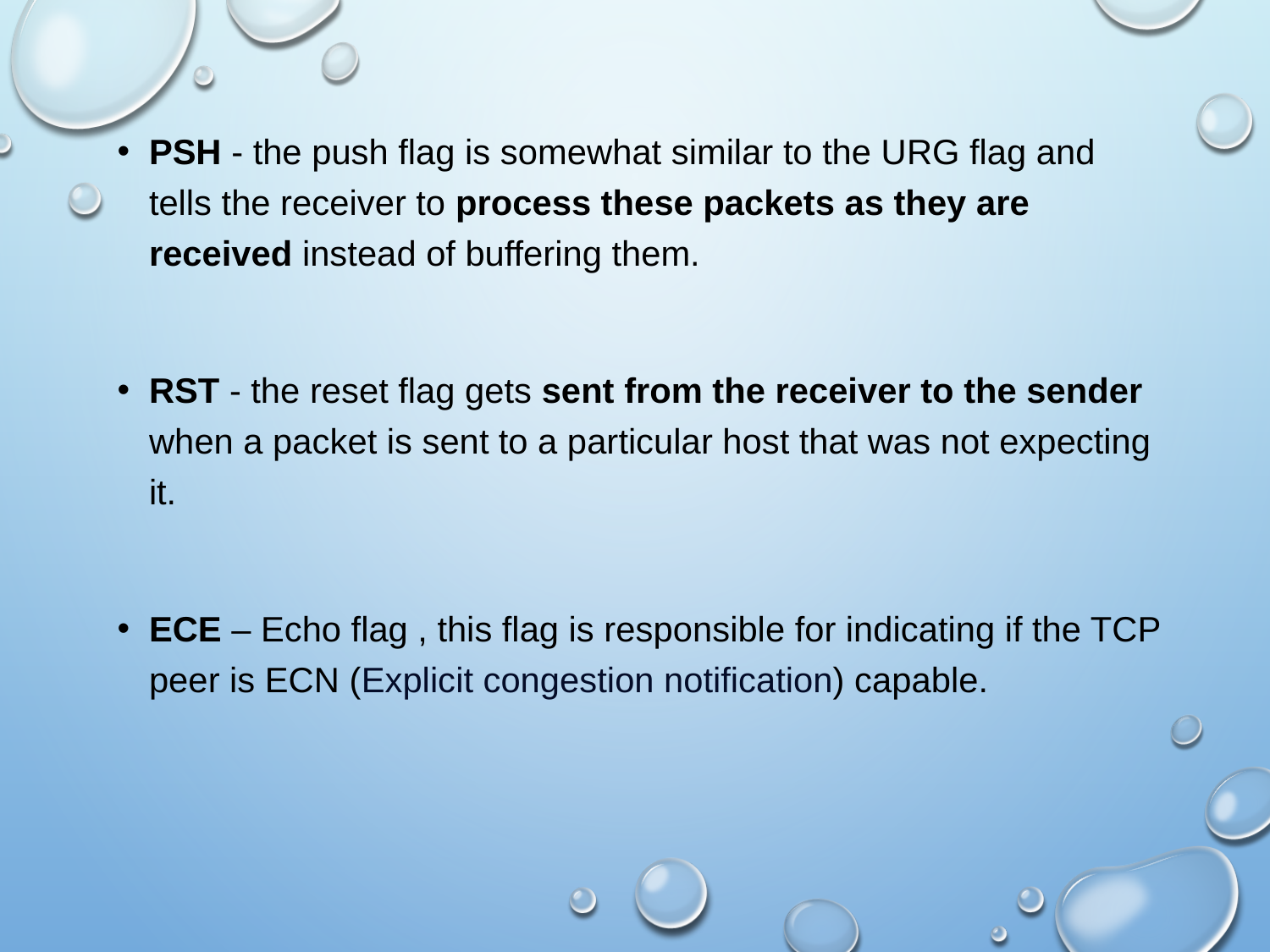

PSH - the push flag is somewhat similar to the URG flag and tells the receiver to process these packets as they are received instead of buffering them.

RST - the reset flag gets sent from the receiver to the sender when a packet is sent to a particular host that was not expecting it.

ECE – Echo flag , this flag is responsible for indicating if the TCP peer is ECN (Explicit congestion notification) capable.